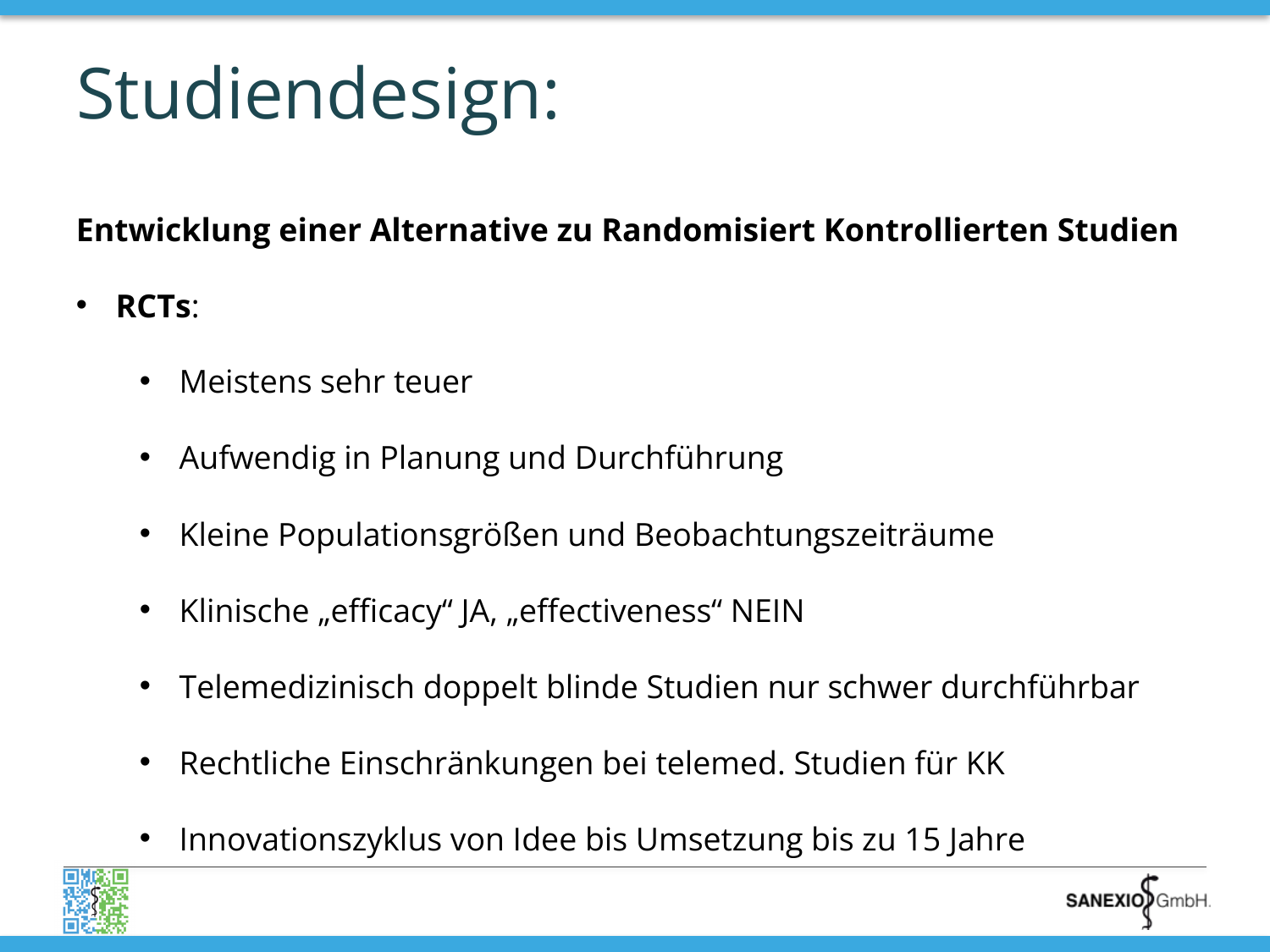

# Studiendesign:
Entwicklung einer Alternative zu Randomisiert Kontrollierten Studien
RCTs:
Meistens sehr teuer
Aufwendig in Planung und Durchführung
Kleine Populationsgrößen und Beobachtungszeiträume
Klinische „efficacy“ JA, „effectiveness“ NEIN
Telemedizinisch doppelt blinde Studien nur schwer durchführbar
Rechtliche Einschränkungen bei telemed. Studien für KK
Innovationszyklus von Idee bis Umsetzung bis zu 15 Jahre